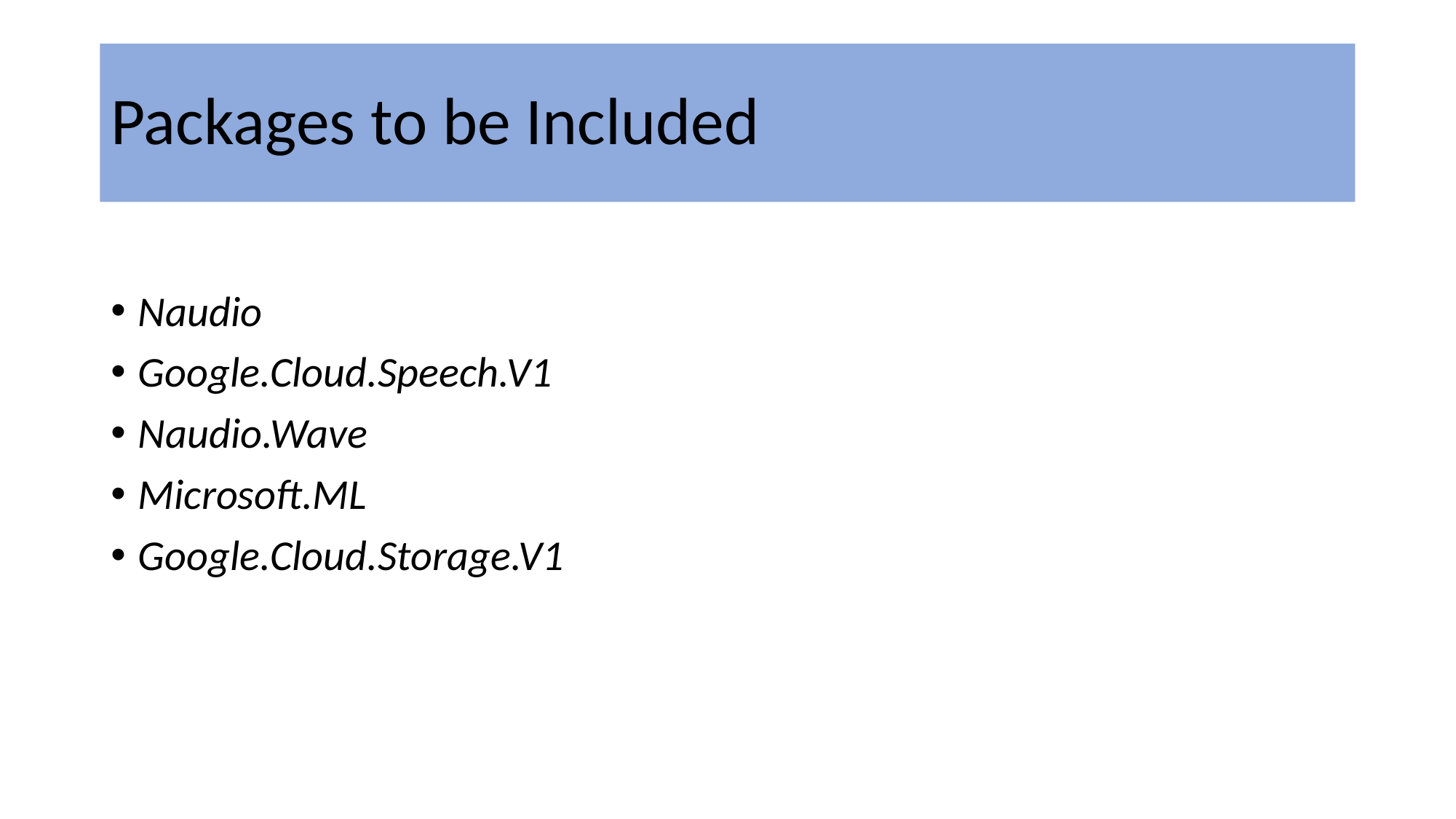

# Packages to be Included

Naudio
Google.Cloud.Speech.V1
Naudio.Wave
Microsoft.ML
Google.Cloud.Storage.V1